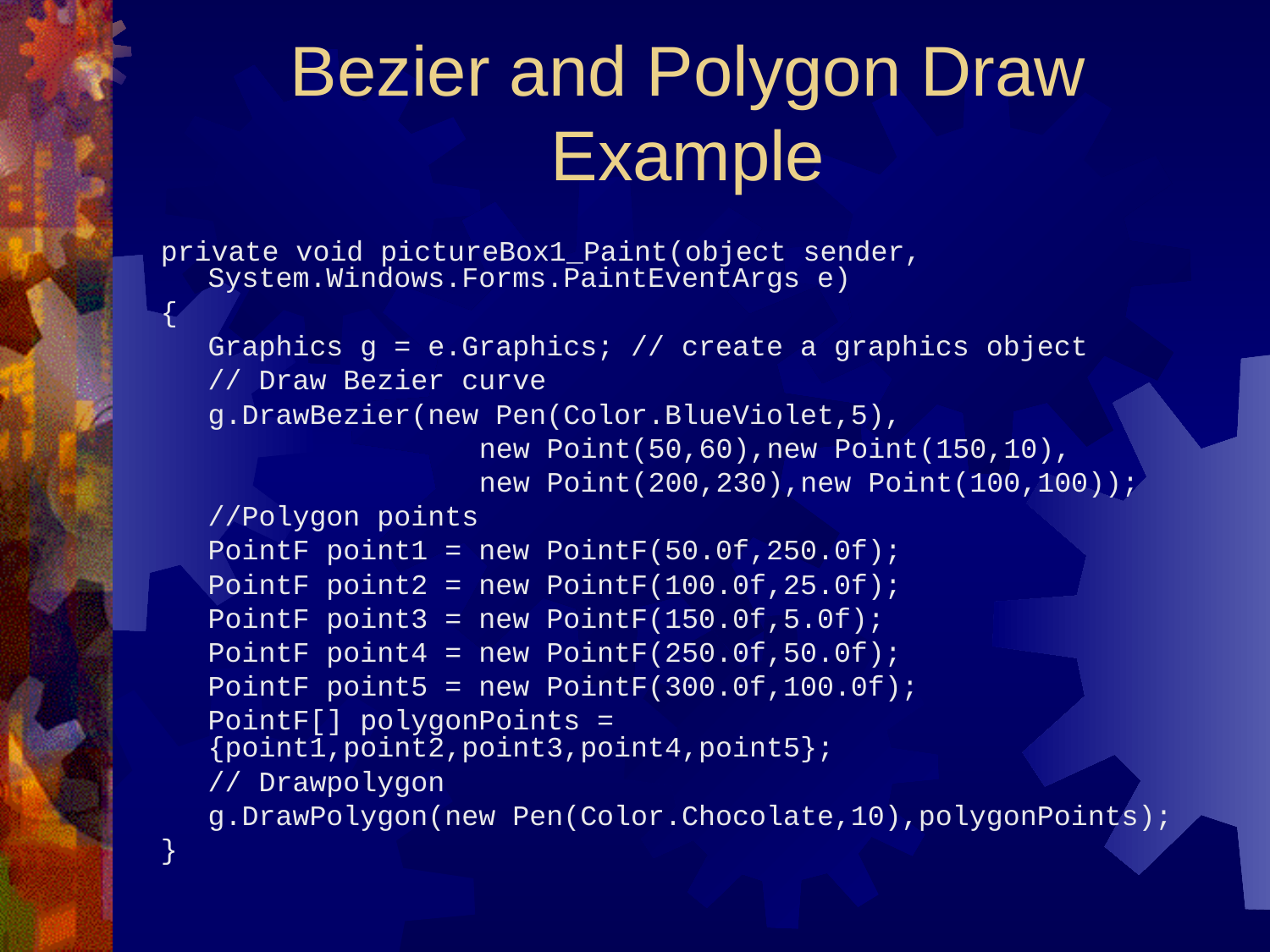

# Bezier and Polygon Draw Example
private void pictureBox1_Paint(object sender, System.Windows.Forms.PaintEventArgs e)‏
{
	Graphics g = e.Graphics; // create a graphics object
	// Draw Bezier curve
	g.DrawBezier(new Pen(Color.BlueViolet,5),
			 new Point(50,60),new Point(150,10),
			 new Point(200,230),new Point(100,100));
	//Polygon points
	PointF point1 = new PointF(50.0f,250.0f);
	PointF point2 = new PointF(100.0f,25.0f);
	PointF point3 = new PointF(150.0f,5.0f);
	PointF point4 = new PointF(250.0f,50.0f);
	PointF point5 = new PointF(300.0f,100.0f);
	PointF[] polygonPoints = 	{point1,point2,point3,point4,point5};
	// Drawpolygon
	g.DrawPolygon(new Pen(Color.Chocolate,10),polygonPoints);
}